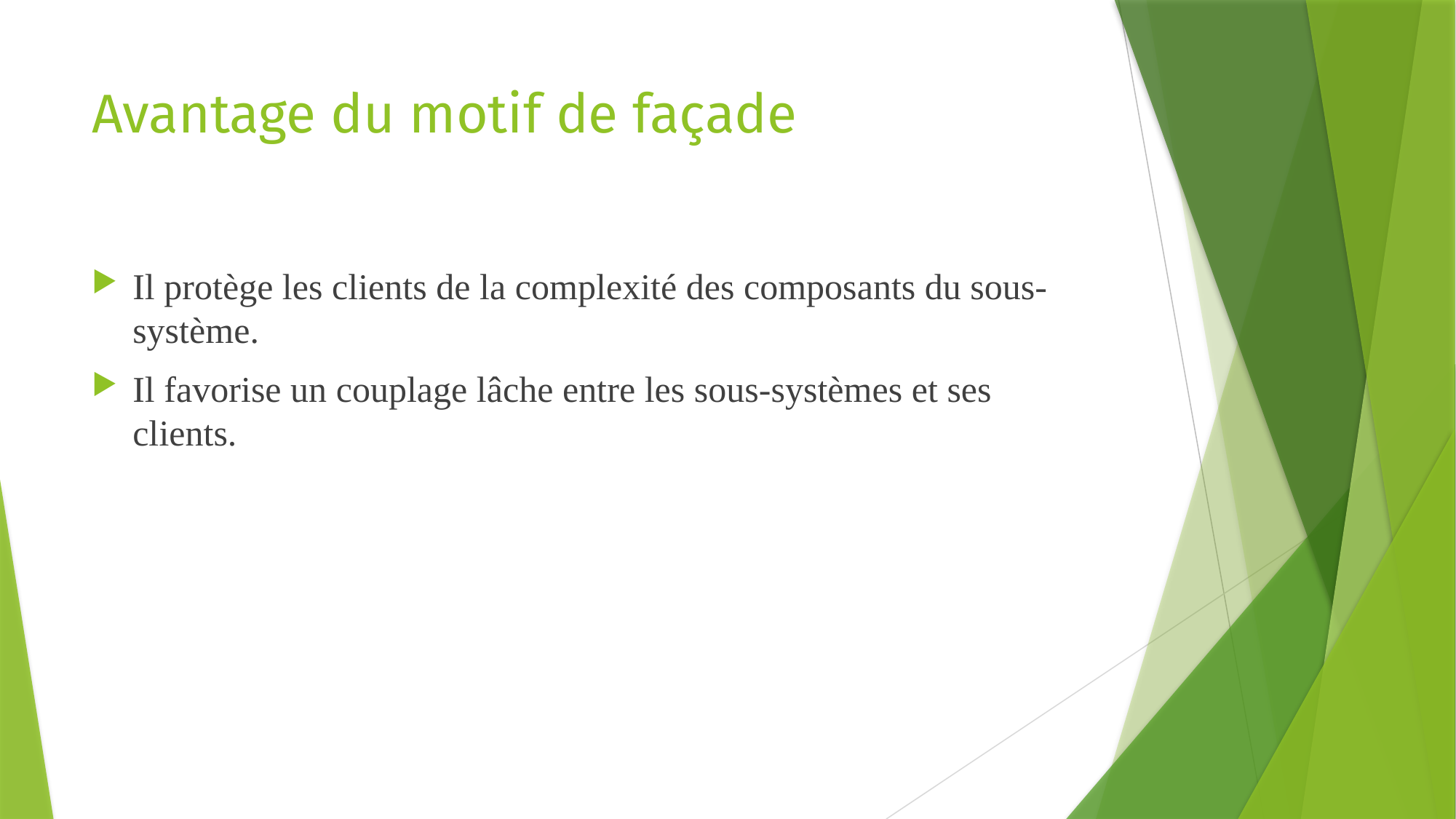

# Avantage du motif de façade
Il protège les clients de la complexité des composants du sous-système.
Il favorise un couplage lâche entre les sous-systèmes et ses clients.